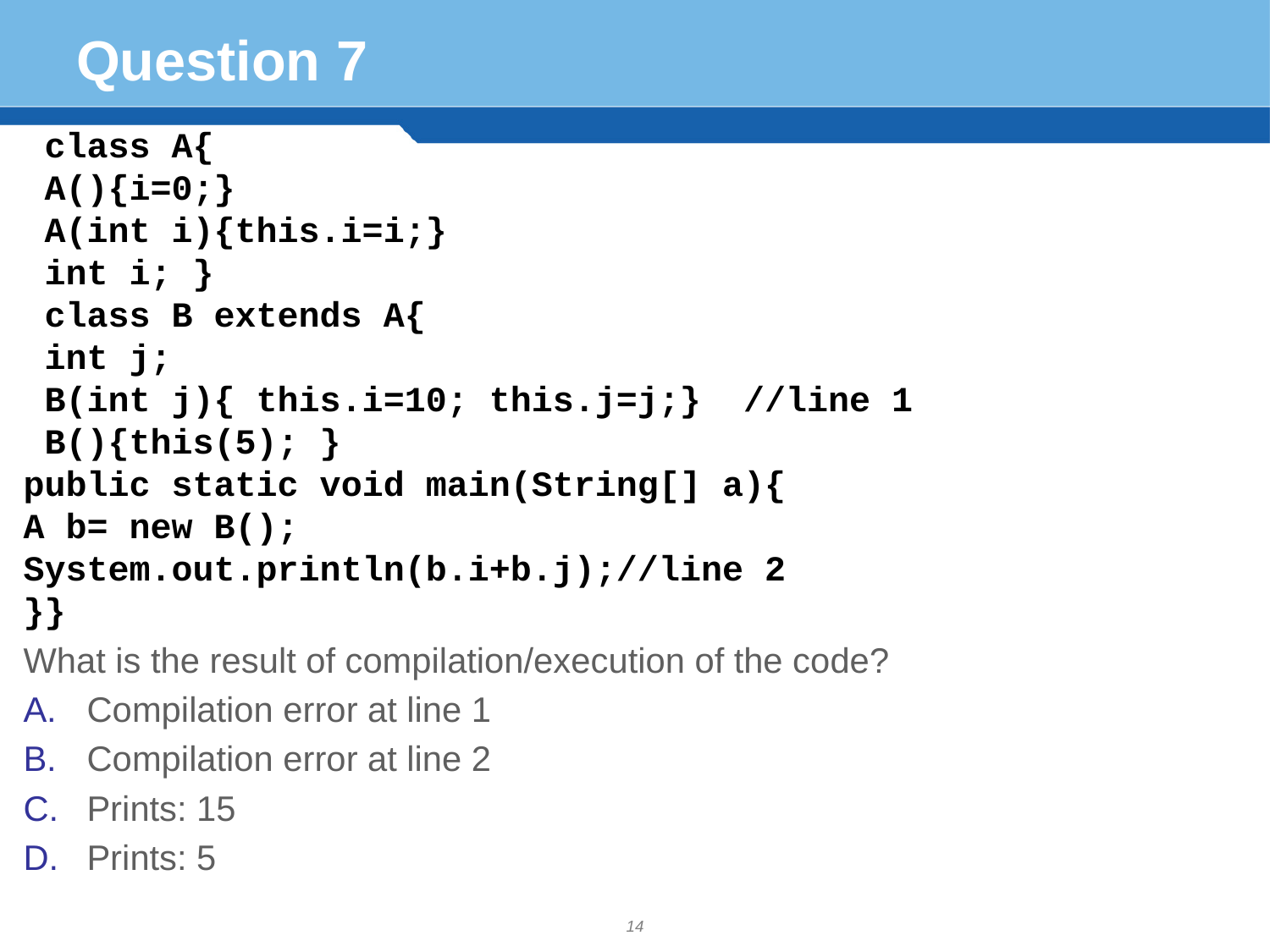

# Question 7
 class A{
 A(){i=0;}
 A(int i){this.i=i;}
 int i; }
 class B extends A{
 int j;
 B(int j){ this.i=10; this.j=j;}  //line 1
 B(){this(5); }
public static void main(String[] a){
A b= new B();
System.out.println(b.i+b.j);//line 2
}}
What is the result of compilation/execution of the code?
Compilation error at line 1
Compilation error at line 2
Prints: 15
Prints: 5
14